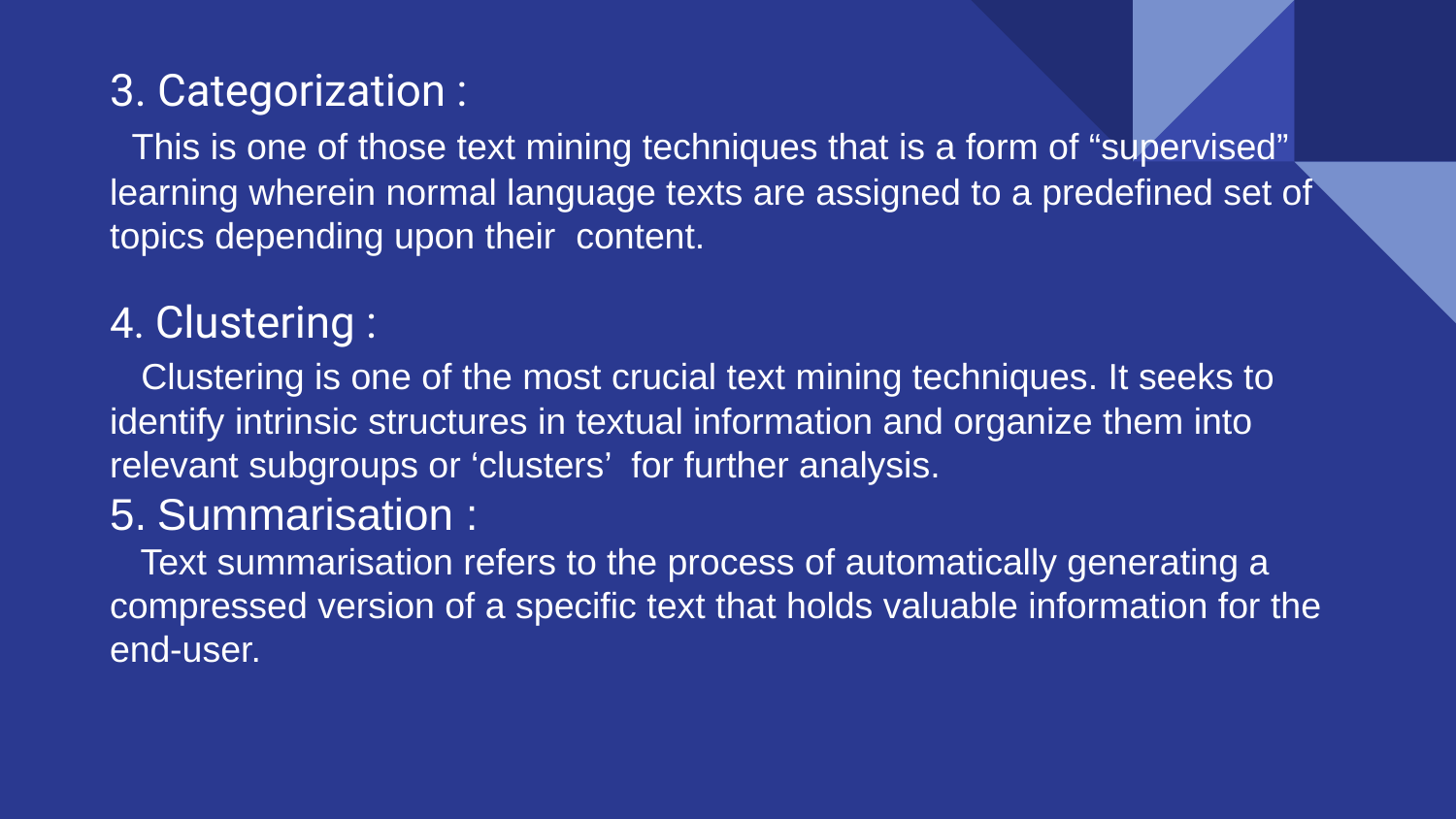

# 3. Categorization :
  This is one of those text mining techniques that is a form of “supervised”   learning wherein normal language texts are assigned to a predefined set of    topics depending upon their  content.

4. Clustering :
   Clustering is one of the most crucial text mining techniques. It seeks to      identify intrinsic structures in textual information and organize them into relevant subgroups or ‘clusters’  for further analysis.
5. Summarisation :
   Text summarisation refers to the process of automatically generating a compressed version of a specific text that holds valuable information for the end-user.